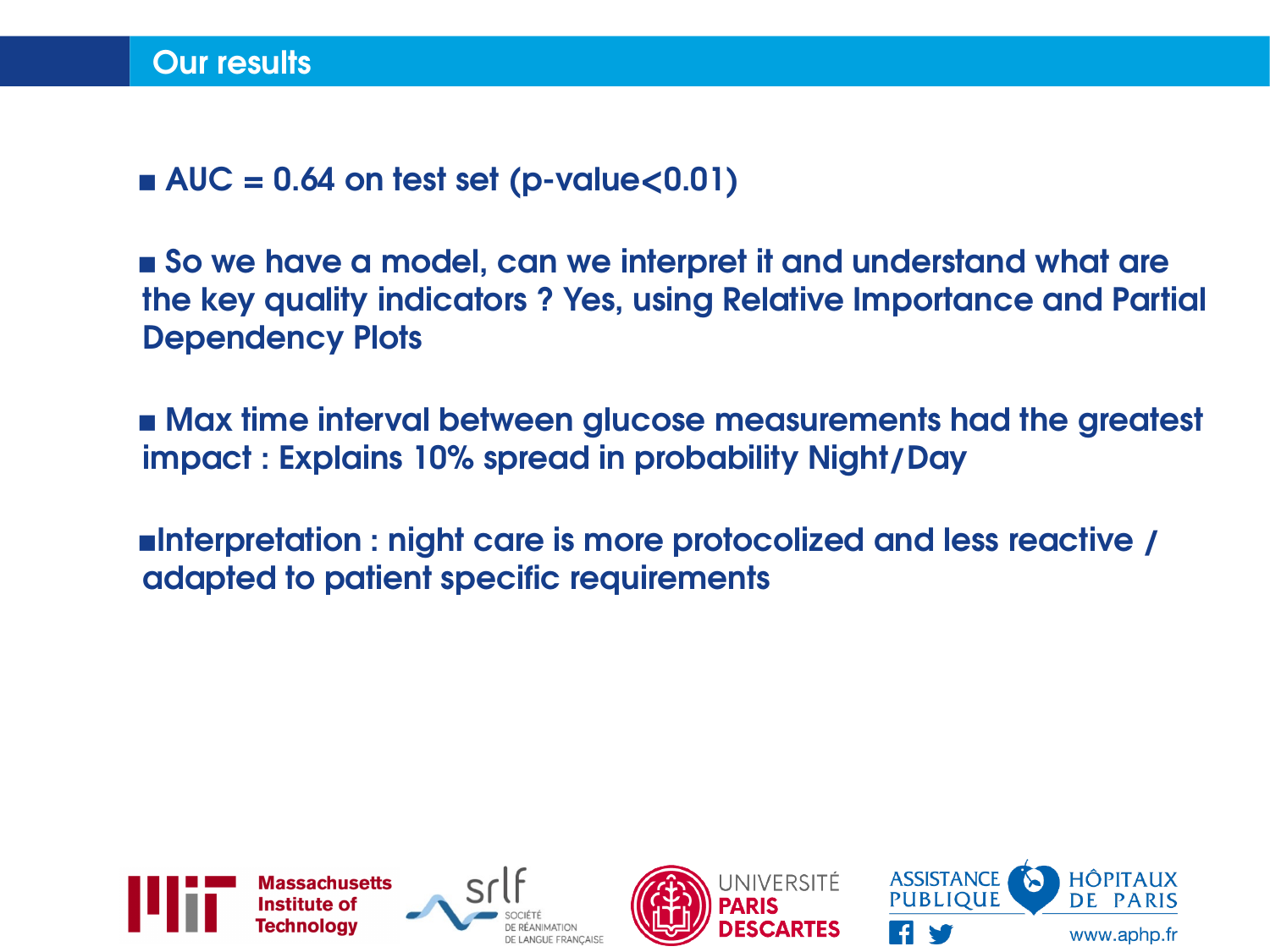

# Our results
 AUC = 0.64 on test set (p-value<0.01)
 So we have a model, can we interpret it and understand what are the key quality indicators ? Yes, using Relative Importance and Partial Dependency Plots
 Max time interval between glucose measurements had the greatest impact : Explains 10% spread in probability Night/Day
Interpretation : night care is more protocolized and less reactive / adapted to patient specific requirements